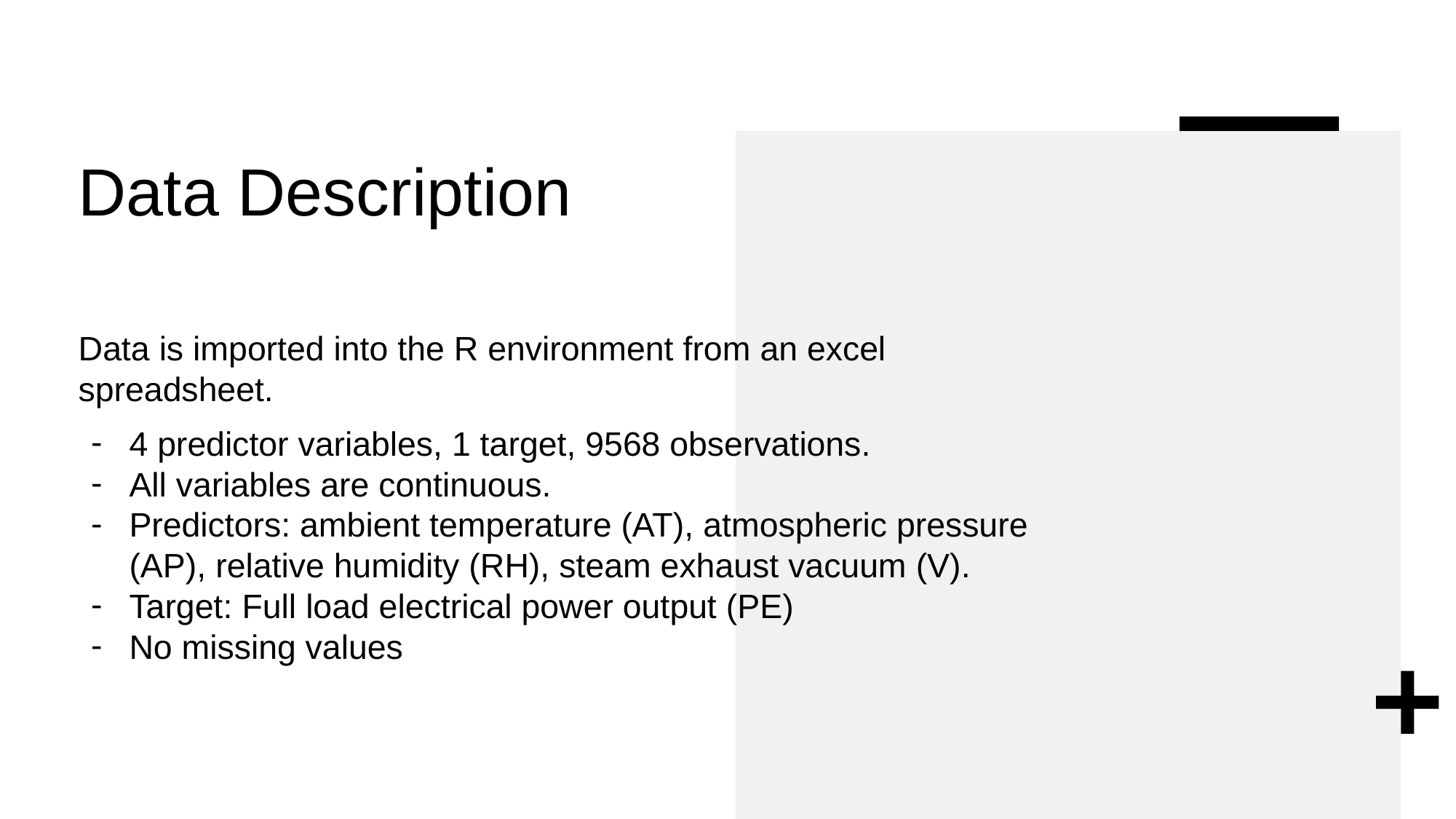

# Data Description
Data is imported into the R environment from an excel spreadsheet.
4 predictor variables, 1 target, 9568 observations.
All variables are continuous.
Predictors: ambient temperature (AT), atmospheric pressure (AP), relative humidity (RH), steam exhaust vacuum (V).
Target: Full load electrical power output (PE)
No missing values